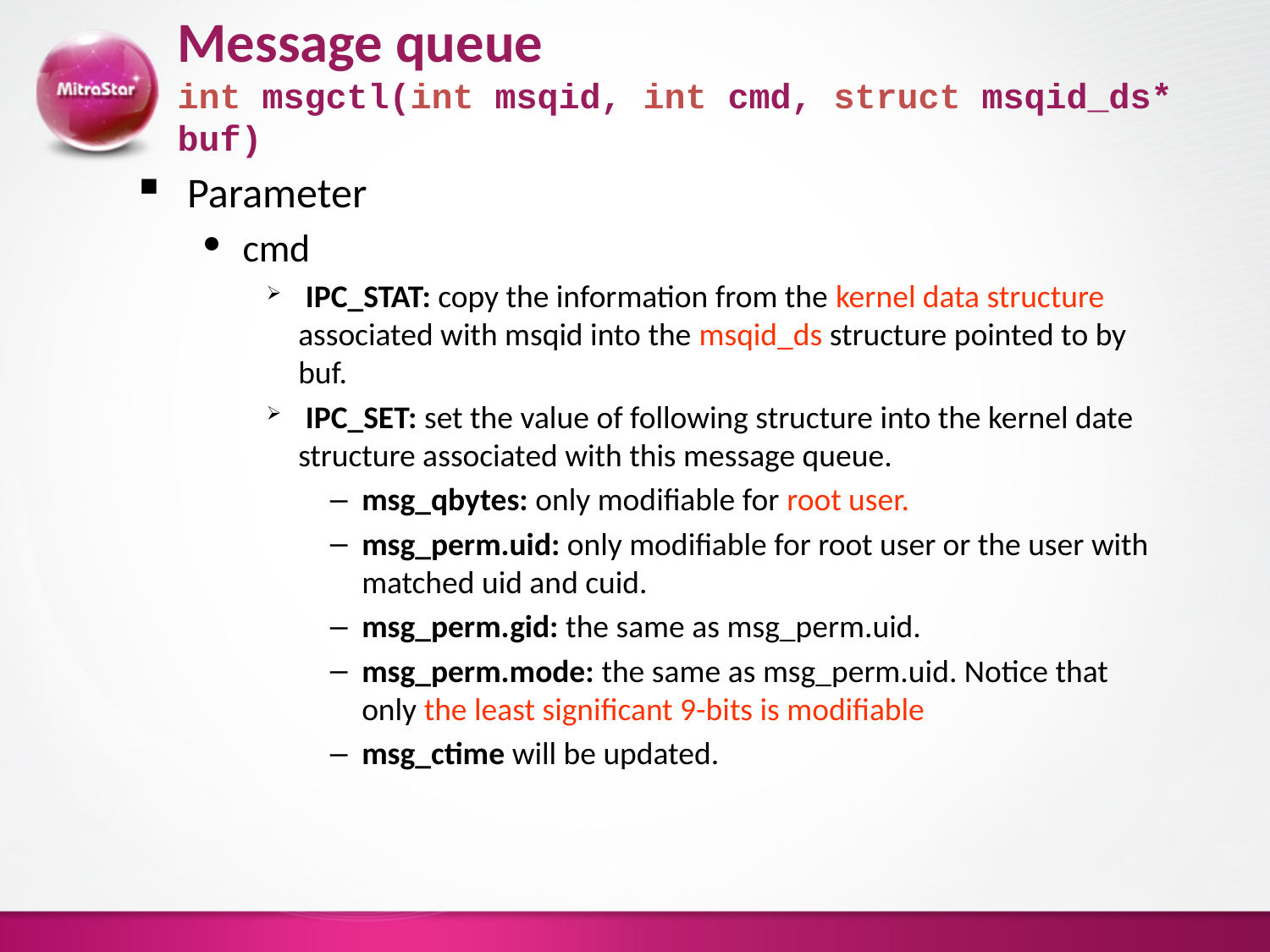

# Message queue int msgctl(int msqid, int cmd, struct msqid_ds* buf)
Parameter
cmd
 IPC_STAT: copy the information from the kernel data structure associated with msqid into the msqid_ds structure pointed to by buf.
 IPC_SET: set the value of following structure into the kernel date structure associated with this message queue.
msg_qbytes: only modifiable for root user.
msg_perm.uid: only modifiable for root user or the user with matched uid and cuid.
msg_perm.gid: the same as msg_perm.uid.
msg_perm.mode: the same as msg_perm.uid. Notice that only the least significant 9-bits is modifiable
msg_ctime will be updated.